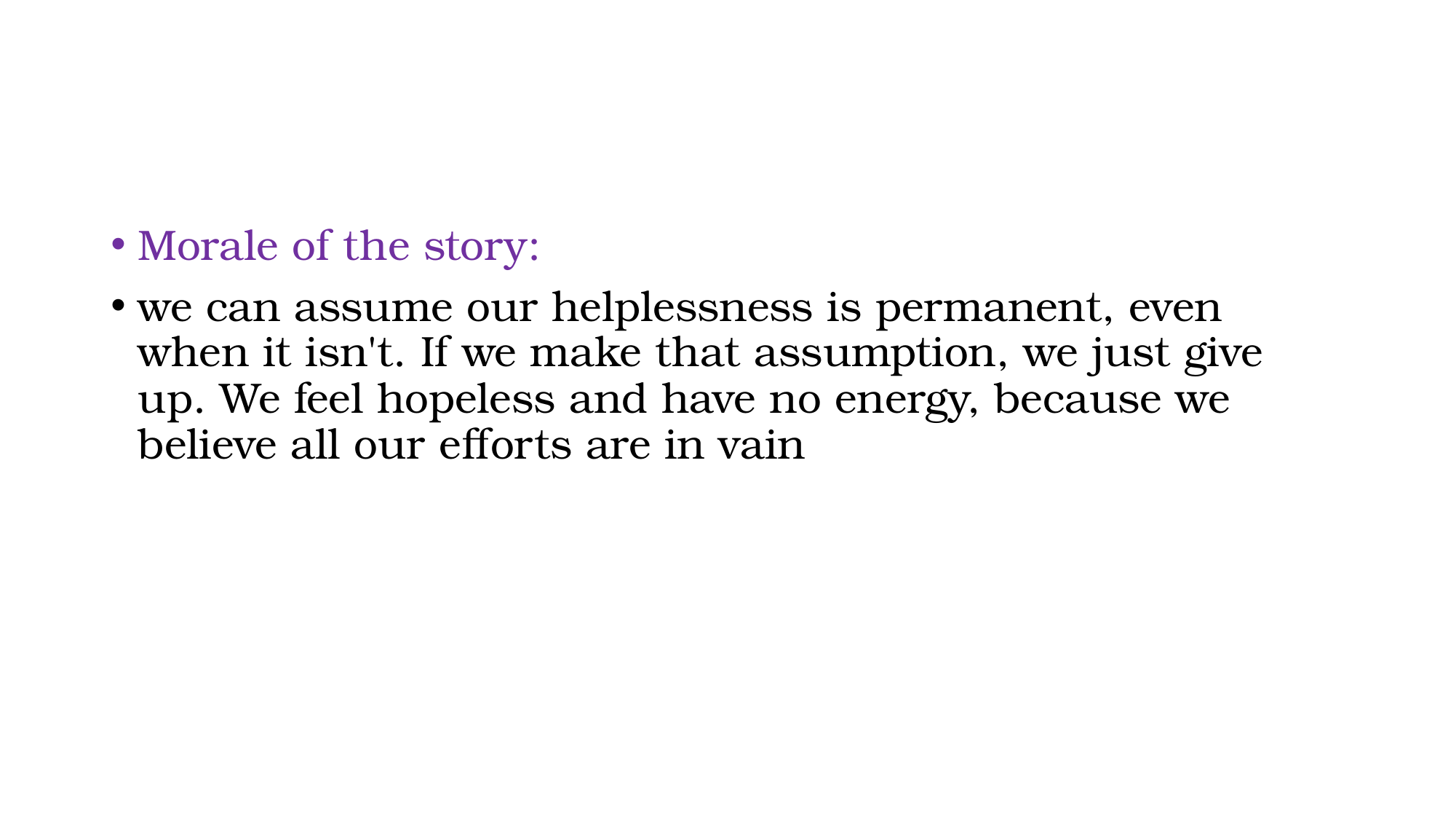

#
Morale of the story:
we can assume our helplessness is permanent, even when it isn't. If we make that assumption, we just give up. We feel hopeless and have no energy, because we believe all our efforts are in vain